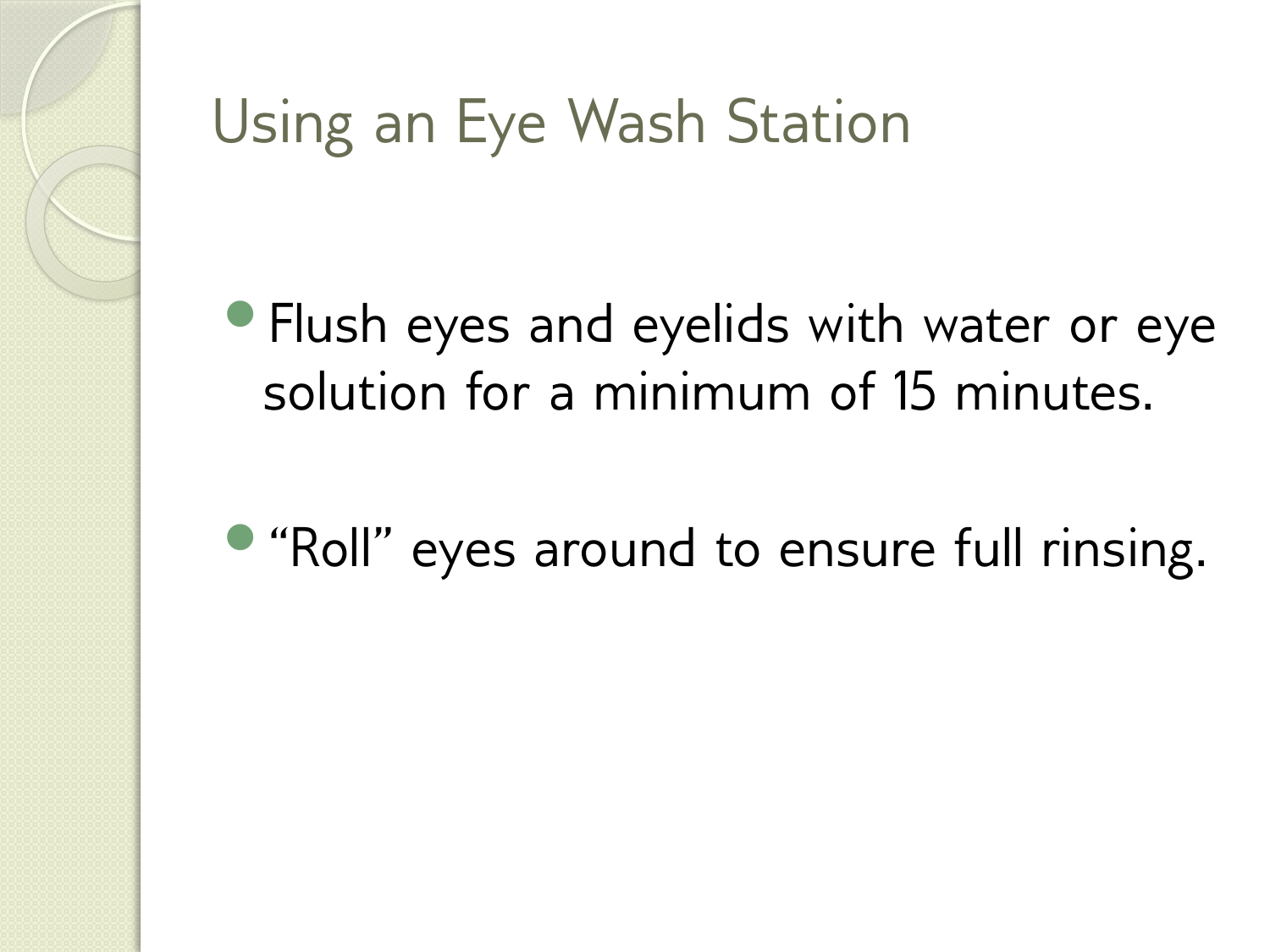

# Using an Eye Wash Station

Flush eyes and eyelids with water or eye solution for a minimum of 15 minutes.

“Roll” eyes around to ensure full rinsing.